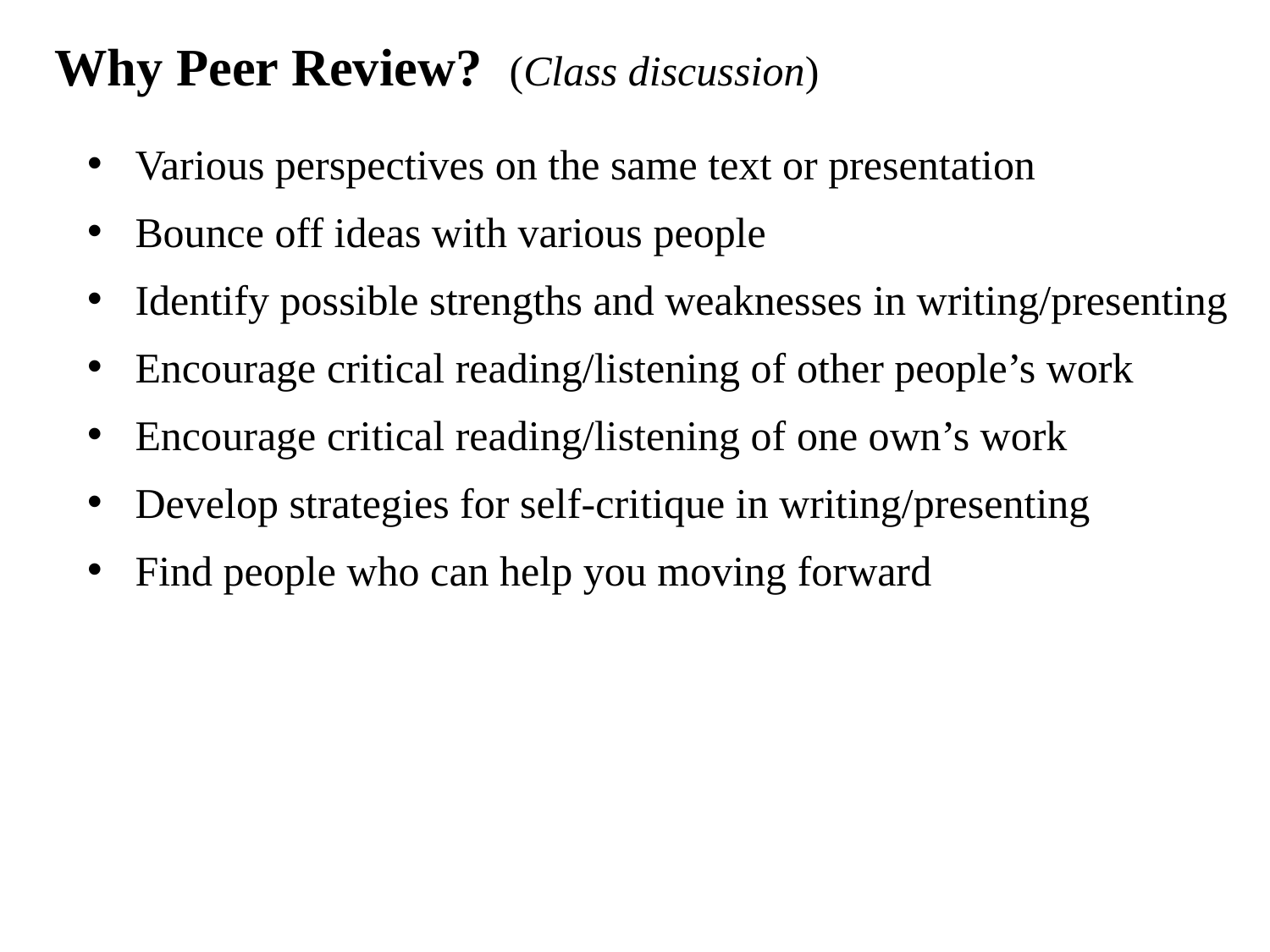

Why Peer Review?  (Class discussion)
Various perspectives on the same text or presentation

Bounce off ideas with various people

Identify possible strengths and weaknesses in writing/presenting

Encourage critical reading/listening of other people’s work

Encourage critical reading/listening of one own’s work

Develop strategies for self-critique in writing/presenting

Find people who can help you moving forward